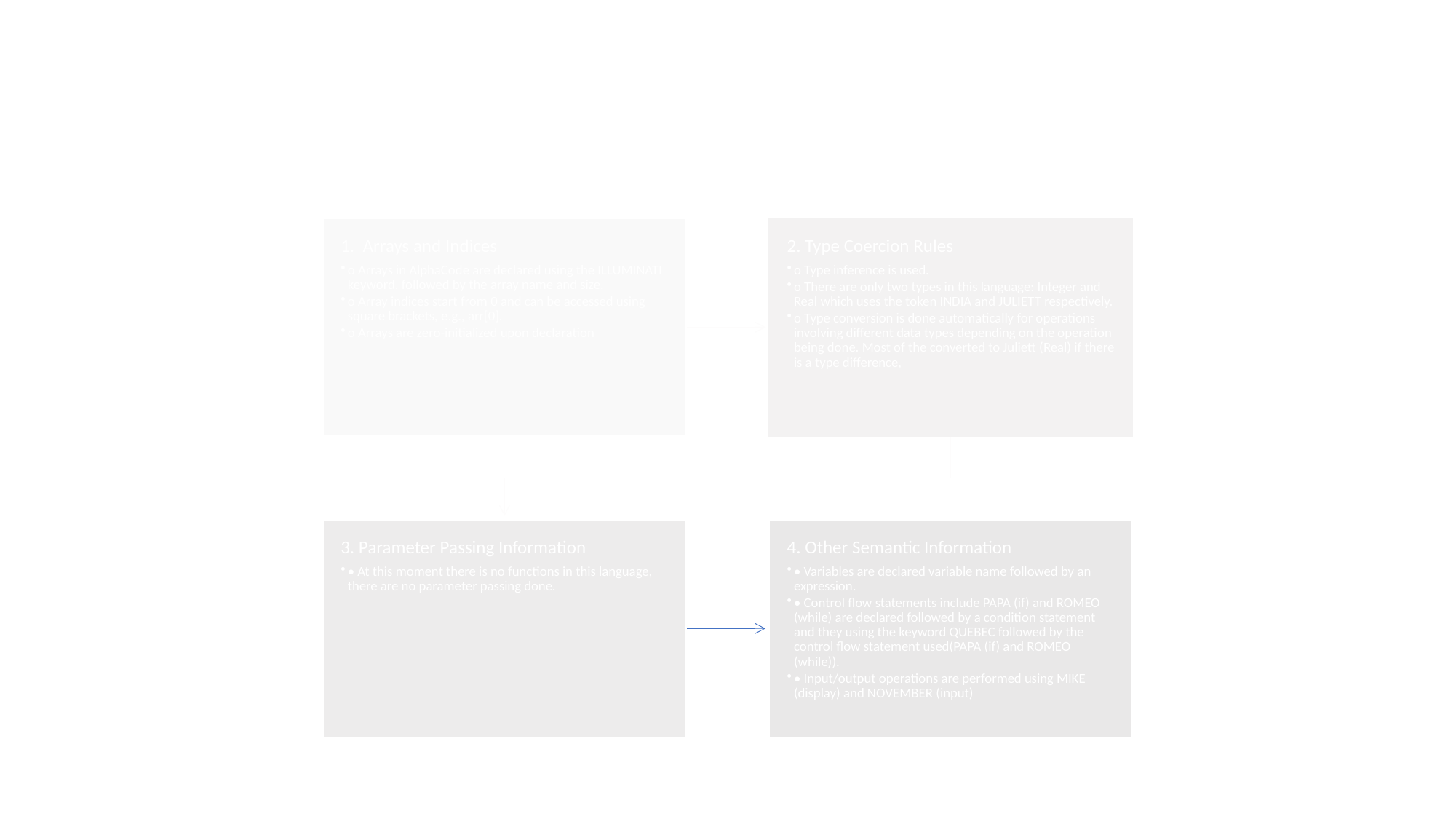

1.  Arrays and Indices
o Arrays in AlphaCode are declared using the ILLUMINATI keyword, followed by the array name and size.
o Array indices start from 0 and can be accessed using square brackets, e.g., arr[0].
o Arrays are zero-initialized upon declaration

2. Type Coercion Rules
o Type inference is used.
o There are only two types in this language: Integer and Real which uses the token INDIA and JULIETT respectively.
o Type conversion is done automatically for operations involving different data types depending on the operation being done. Most of the converted to Juliett (Real) if there is a type difference,

3. Parameter Passing Information
• At this moment there is no functions in this language, there are no parameter passing done.
4. Other Semantic Information
• Variables are declared variable name followed by an expression.
• Control flow statements include PAPA (if) and ROMEO (while) are declared followed by a condition statement and they using the keyword QUEBEC followed by the control flow statement used(PAPA (if) and ROMEO (while)).
• Input/output operations are performed using MIKE (display) and NOVEMBER (input)